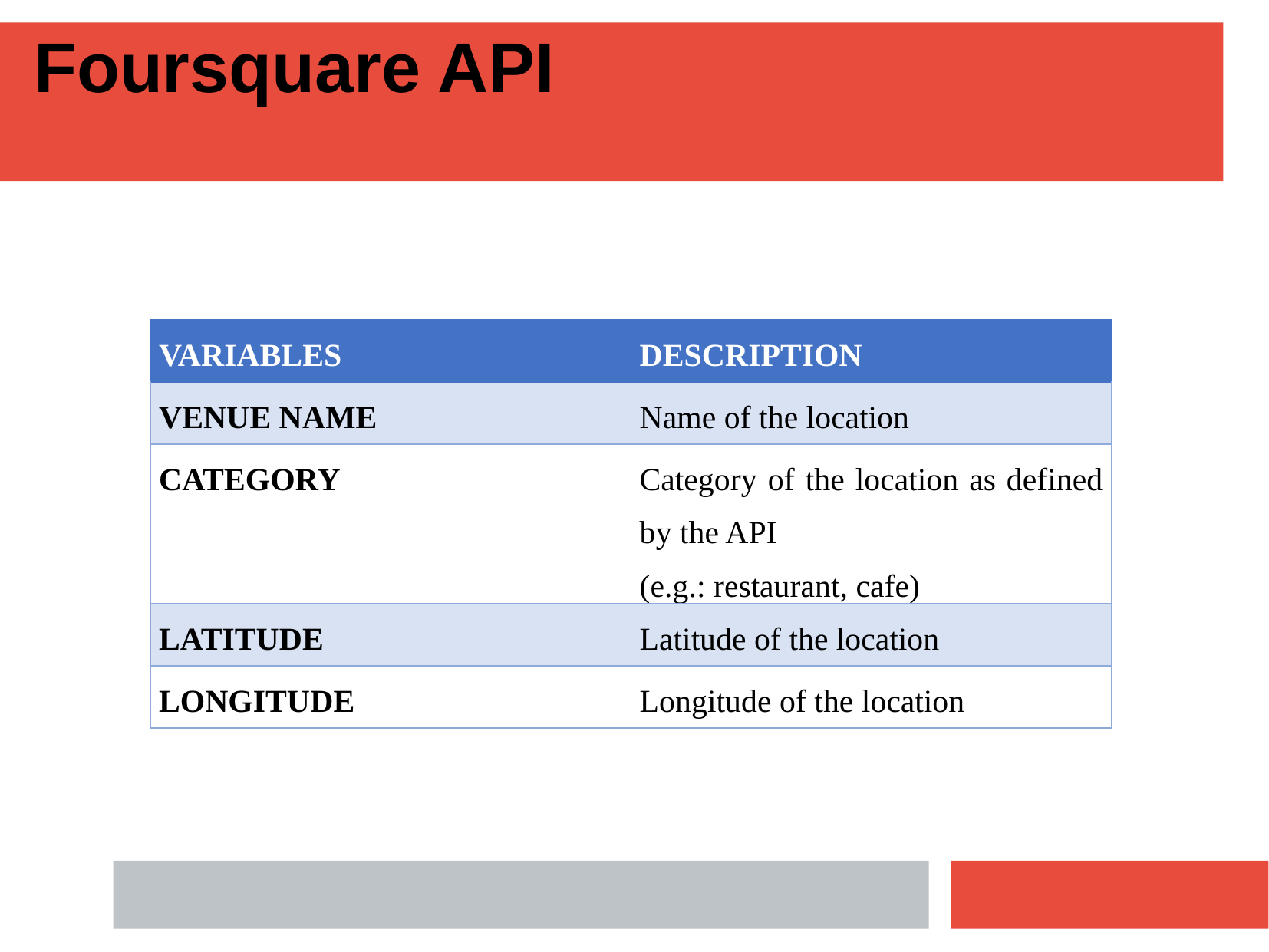

# Foursquare API
| VARIABLES | DESCRIPTION |
| --- | --- |
| VENUE NAME | Name of the location |
| CATEGORY | Category of the location as defined by the API (e.g.: restaurant, cafe) |
| LATITUDE | Latitude of the location |
| LONGITUDE | Longitude of the location |